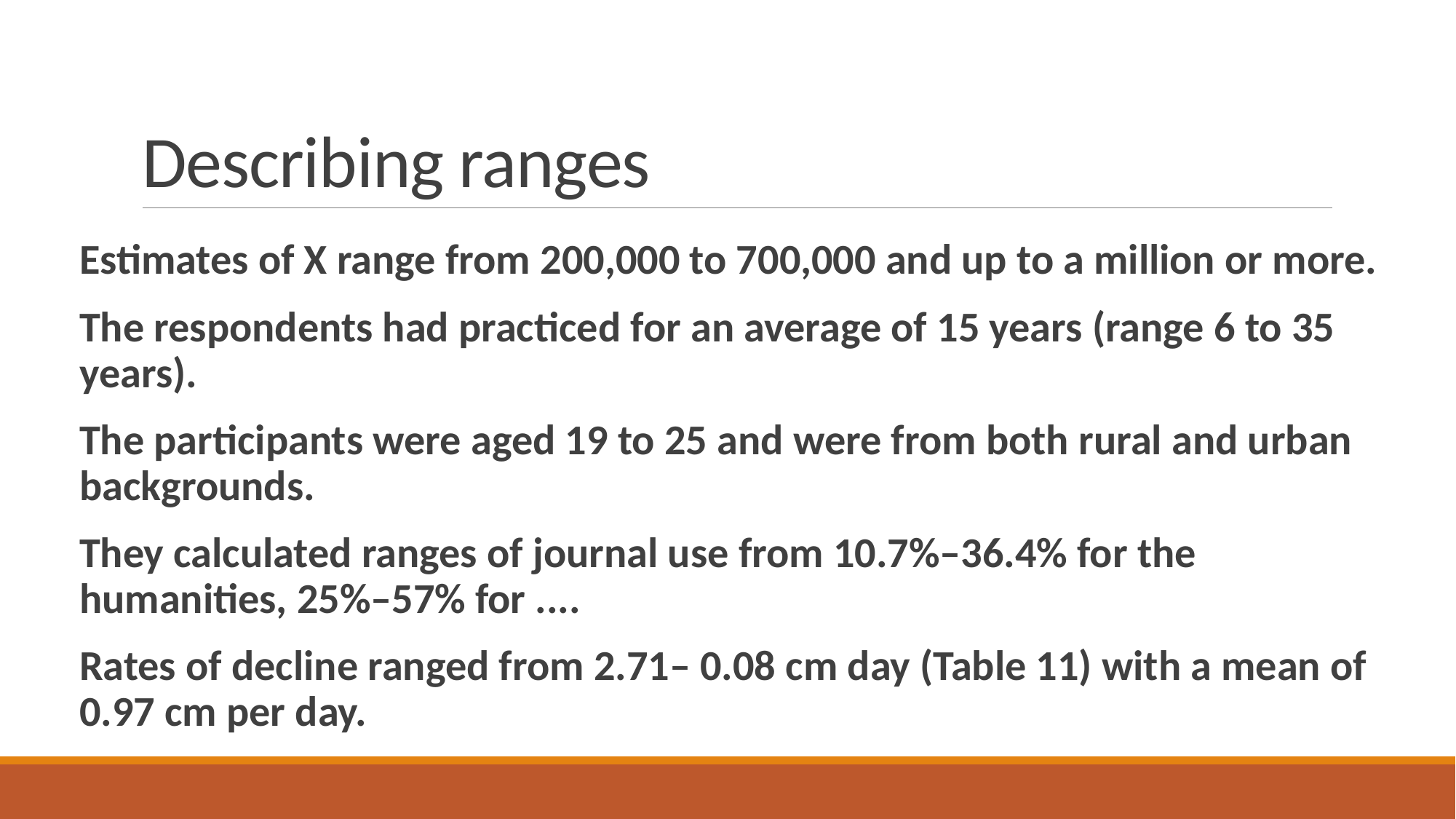

# Describing ranges
Estimates of X range from 200,000 to 700,000 and up to a million or more.
The respondents had practiced for an average of 15 years (range 6 to 35 years).
The participants were aged 19 to 25 and were from both rural and urban backgrounds.
They calculated ranges of journal use from 10.7%–36.4% for the humanities, 25%–57% for ....
Rates of decline ranged from 2.71– 0.08 cm day (Table 11) with a mean of 0.97 cm per day.